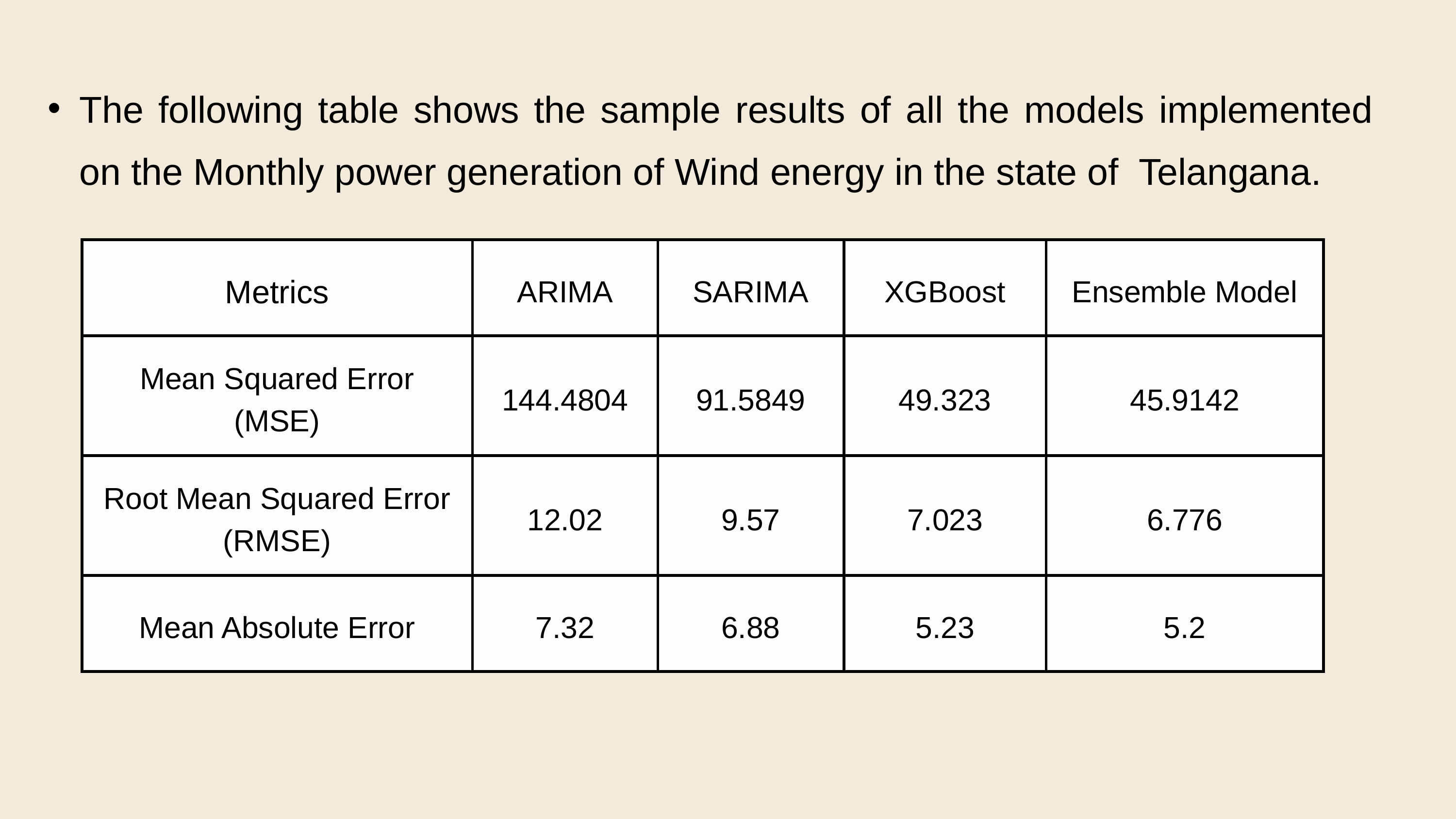

The following table shows the sample results of all the models implemented on the Monthly power generation of Wind energy in the state of  Telangana.
| Metrics | ARIMA | SARIMA | XGBoost | Ensemble Model |
| --- | --- | --- | --- | --- |
| Mean Squared Error (MSE) | 144.4804 | 91.5849 | 49.323 | 45.9142 |
| Root Mean Squared Error (RMSE) | 12.02 | 9.57 | 7.023 | 6.776 |
| Mean Absolute Error | 7.32 | 6.88 | 5.23 | 5.2 |